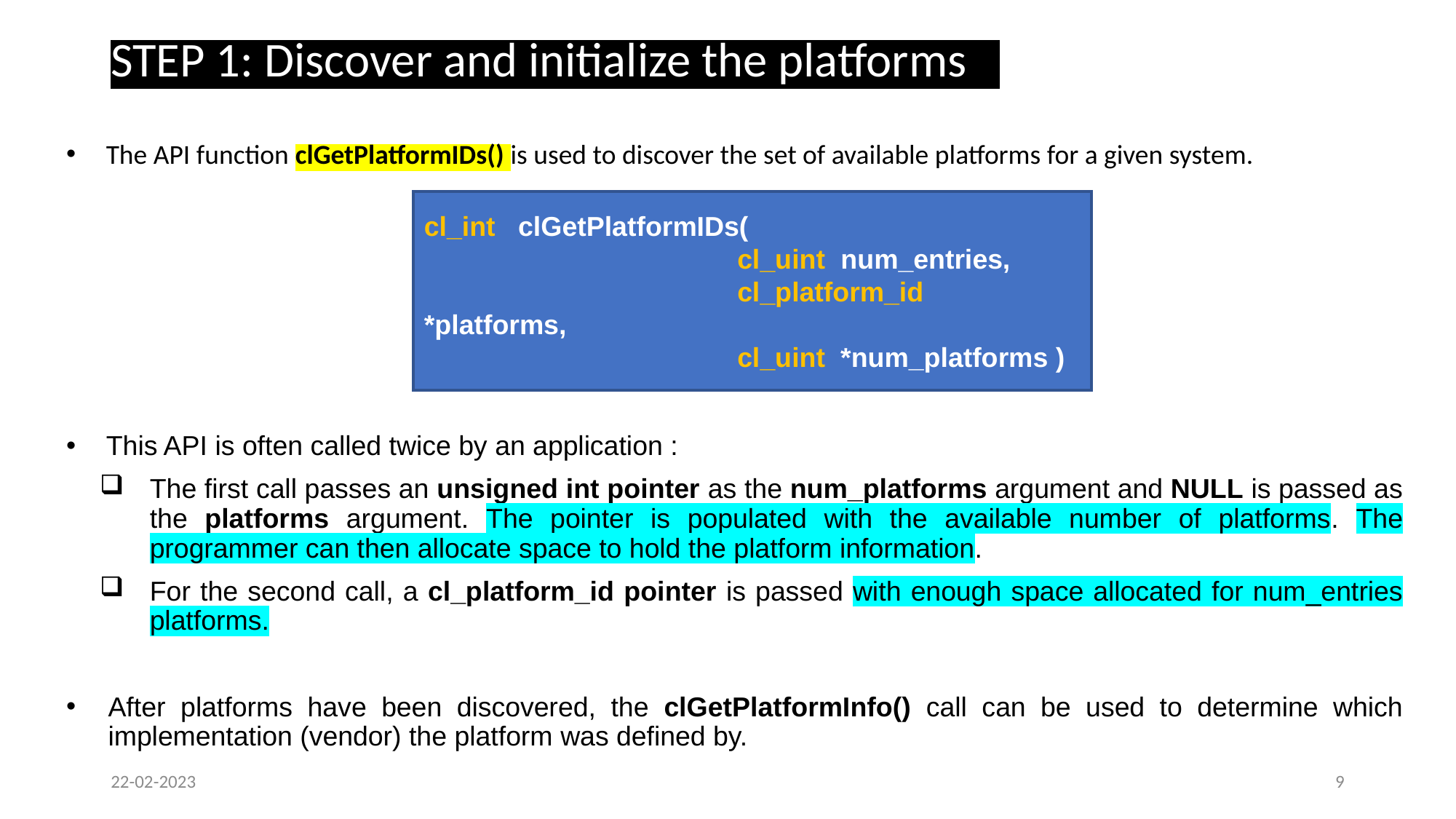

STEP 1: Discover and initialize the platforms
The API function clGetPlatformIDs() is used to discover the set of available platforms for a given system.

This API is often called twice by an application :
The first call passes an unsigned int pointer as the num_platforms argument and NULL is passed as the platforms argument. The pointer is populated with the available number of platforms. The programmer can then allocate space to hold the platform information.
For the second call, a cl_platform_id pointer is passed with enough space allocated for num_entries platforms.

After platforms have been discovered, the clGetPlatformInfo() call can be used to determine which implementation (vendor) the platform was defined by.

cl_int   clGetPlatformIDs(
                                         cl_uint  num_entries,
                                         cl_platform_id  *platforms,
                                         cl_uint  *num_platforms )
22-02-2023
9